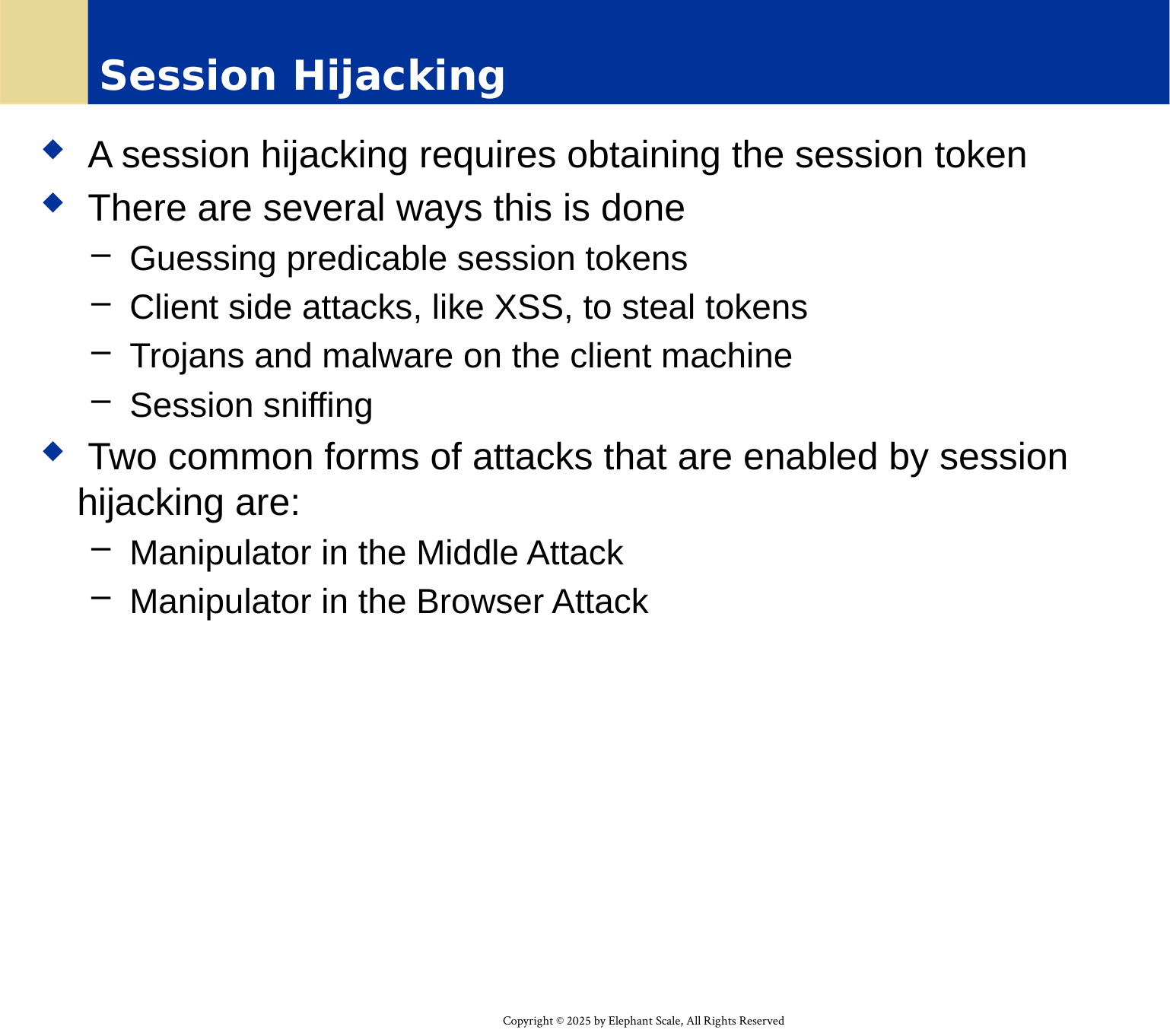

# Session Hijacking
 A session hijacking requires obtaining the session token
 There are several ways this is done
 Guessing predicable session tokens
 Client side attacks, like XSS, to steal tokens
 Trojans and malware on the client machine
 Session sniffing
 Two common forms of attacks that are enabled by session hijacking are:
 Manipulator in the Middle Attack
 Manipulator in the Browser Attack
Copyright © 2025 by Elephant Scale, All Rights Reserved